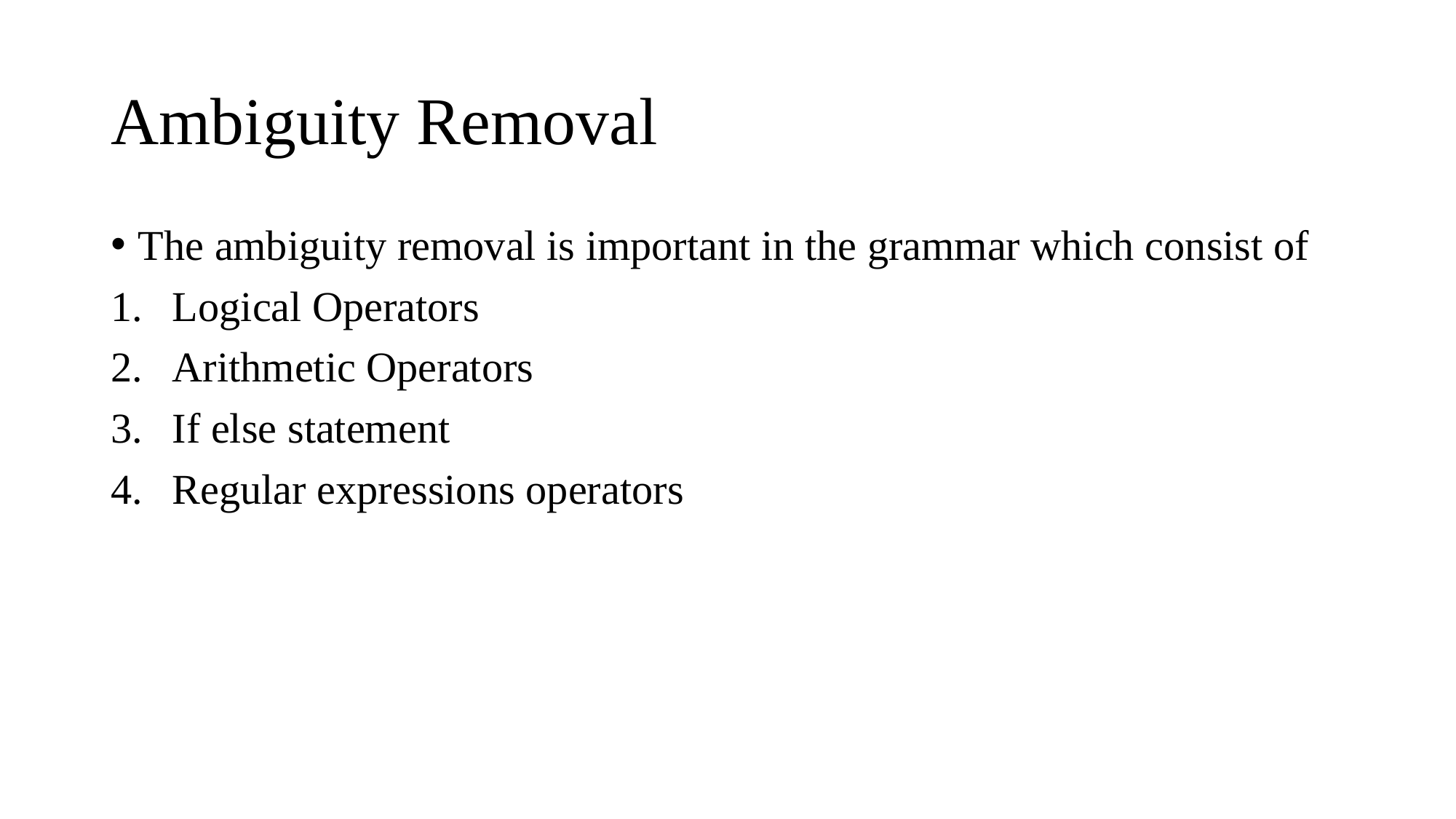

# Ambiguity Removal
The ambiguity removal is important in the grammar which consist of
Logical Operators
Arithmetic Operators
If else statement
Regular expressions operators